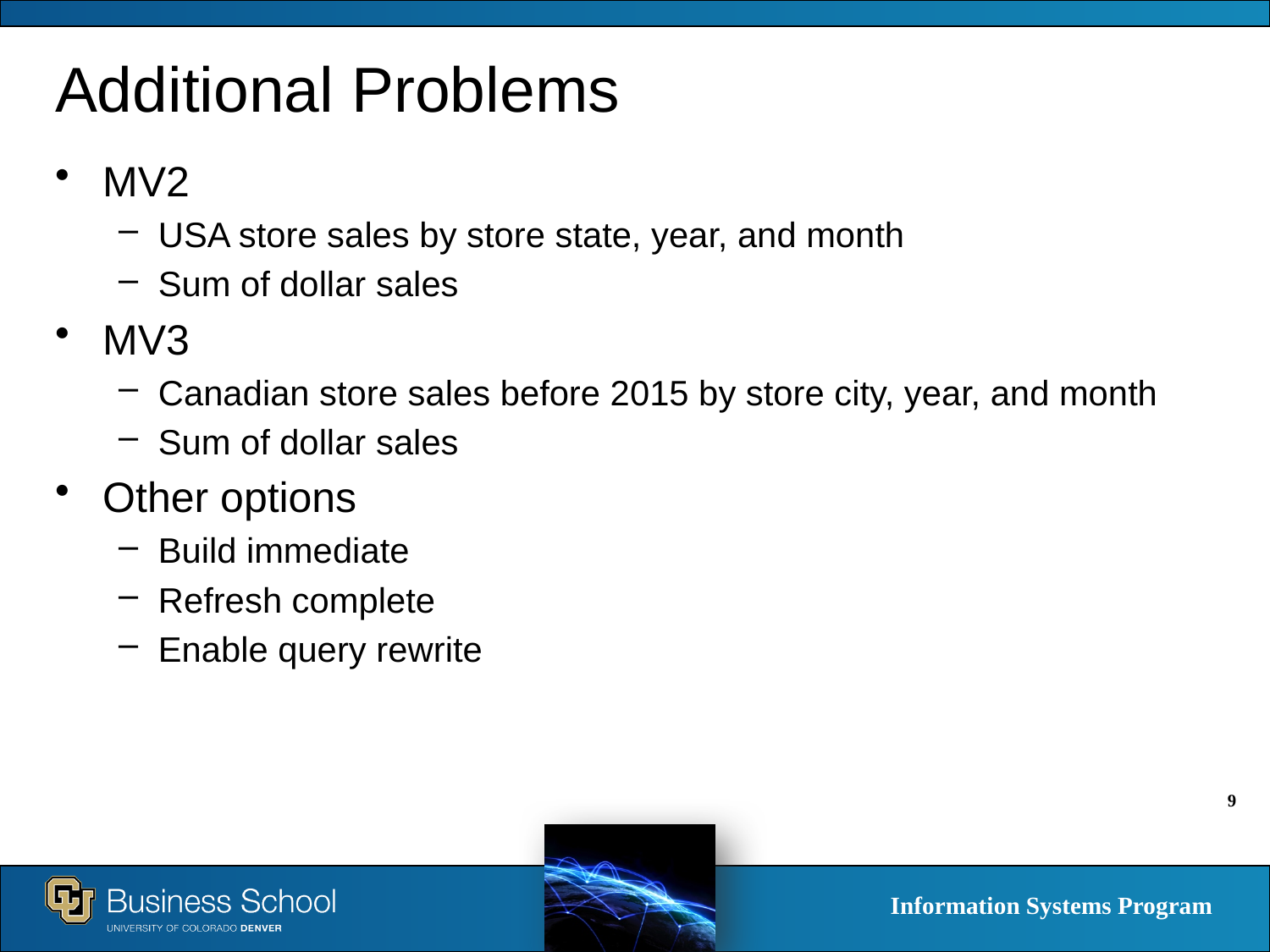

# Additional Problems
MV2
USA store sales by store state, year, and month
Sum of dollar sales
MV3
Canadian store sales before 2015 by store city, year, and month
Sum of dollar sales
Other options
Build immediate
Refresh complete
Enable query rewrite